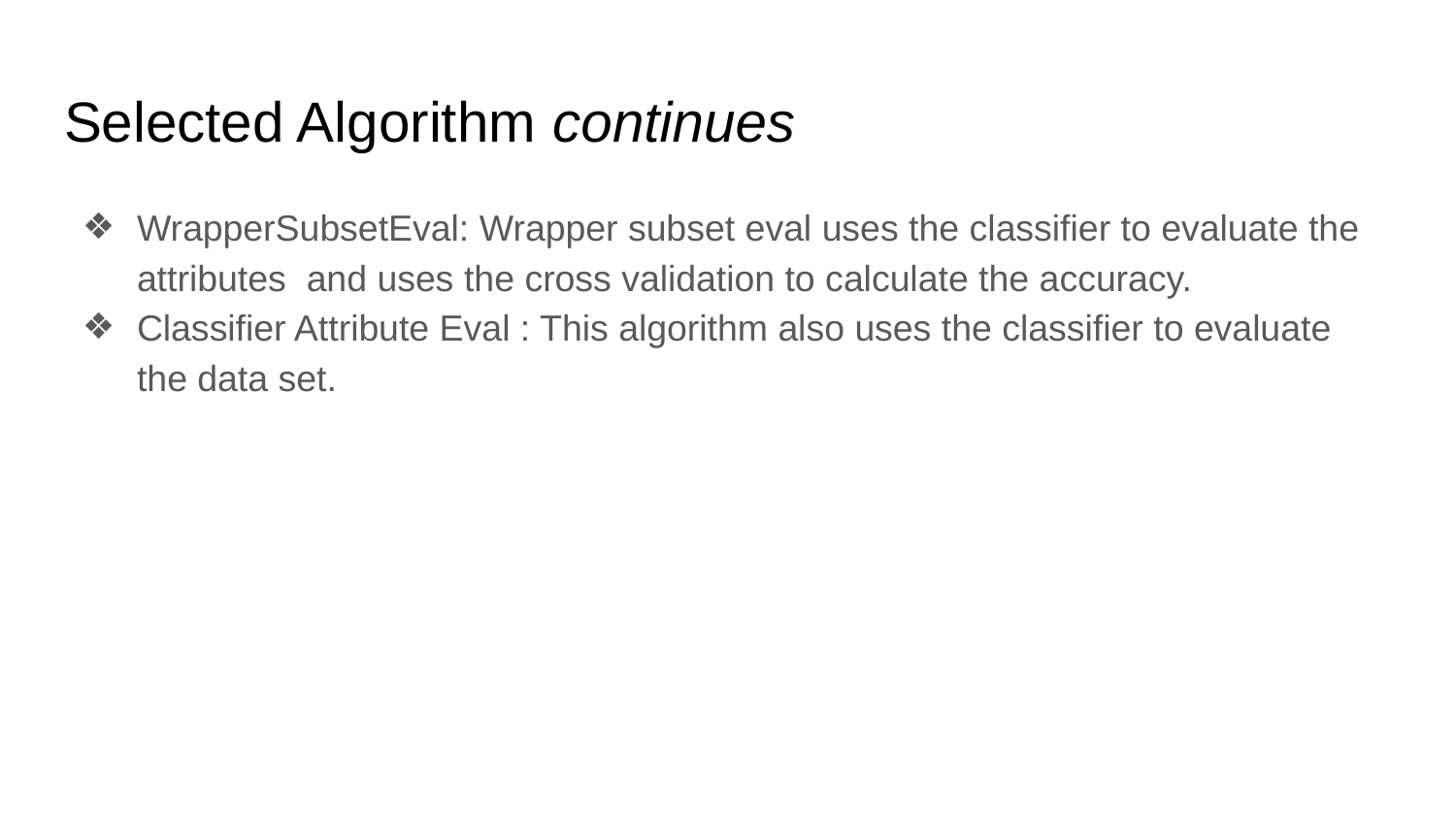

# Selected Algorithm continues

WrapperSubsetEval: Wrapper subset eval uses the classifier to evaluate the attributes  and uses the cross validation to calculate the accuracy.
Classifier Attribute Eval : This algorithm also uses the classifier to evaluate the data set.